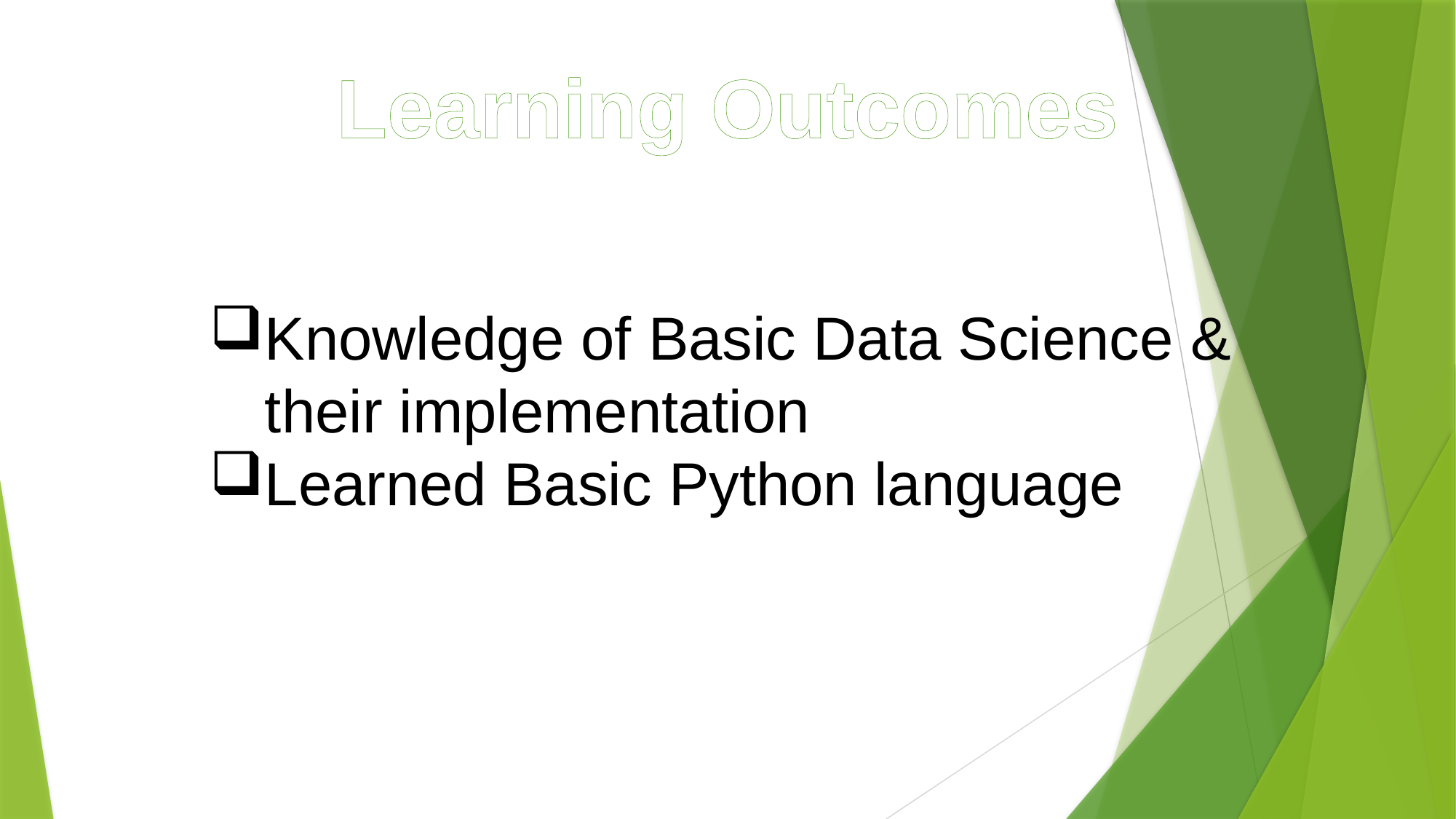

Learning Outcomes
Knowledge of Basic Data Science & their implementation
Learned Basic Python language